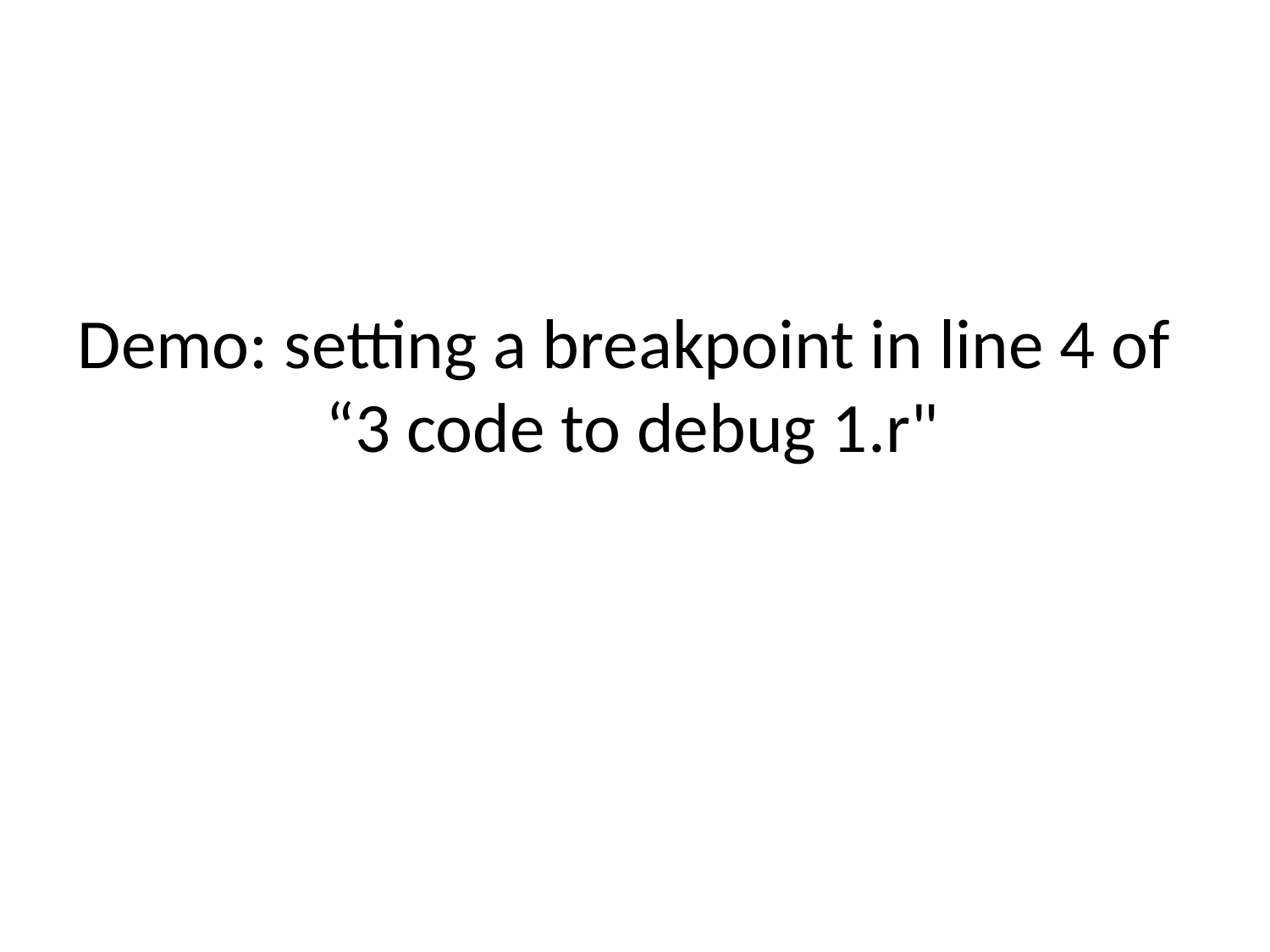

# Demo: setting a breakpoint in line 4 of “3 code to debug 1.r"